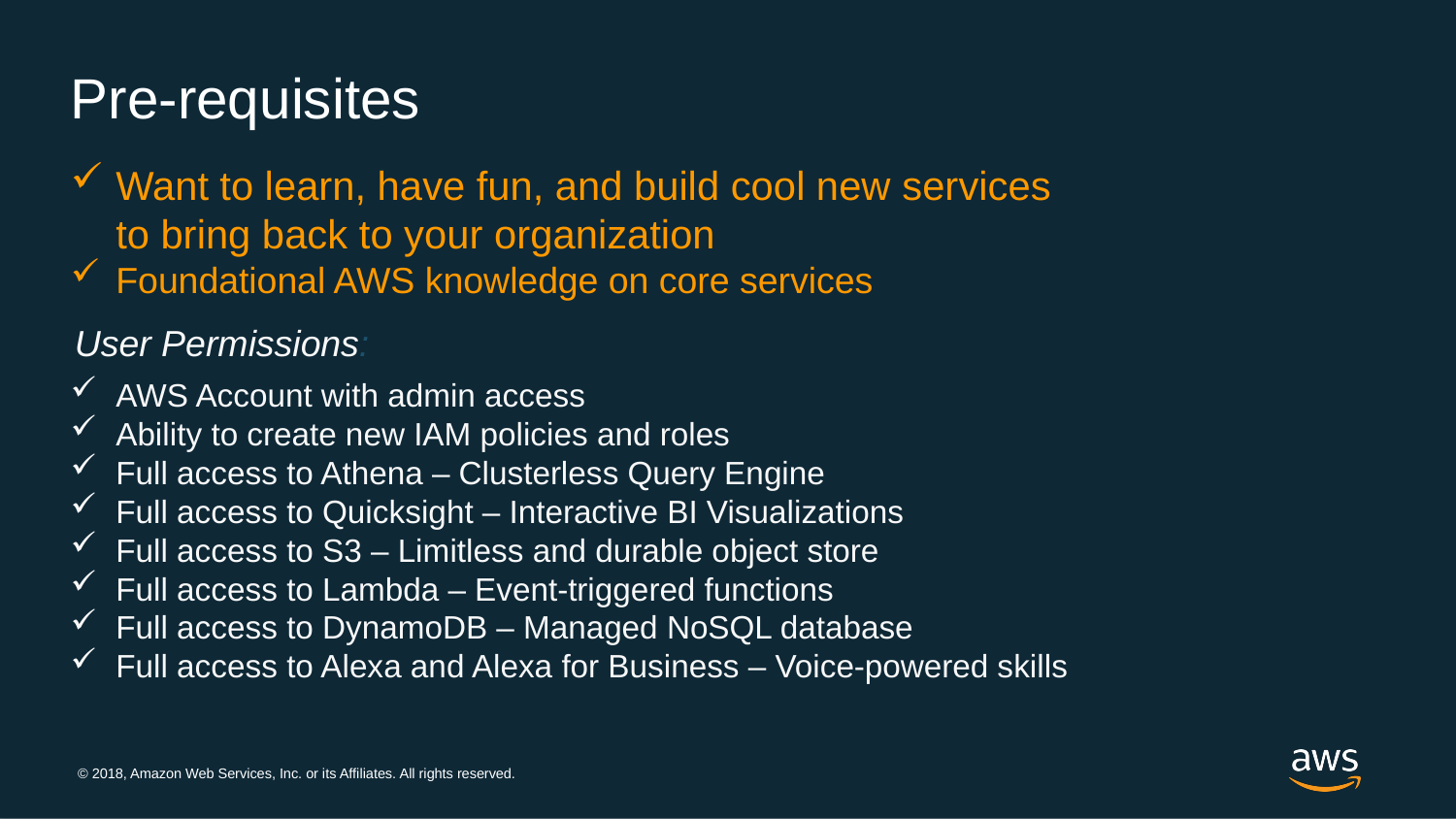

# Pre-requisites
Want to learn, have fun, and build cool new services to bring back to your organization
Foundational AWS knowledge on core services
User Permissions:
AWS Account with admin access
Ability to create new IAM policies and roles
Full access to Athena – Clusterless Query Engine
Full access to Quicksight – Interactive BI Visualizations
Full access to S3 – Limitless and durable object store
Full access to Lambda – Event-triggered functions
Full access to DynamoDB – Managed NoSQL database
Full access to Alexa and Alexa for Business – Voice-powered skills